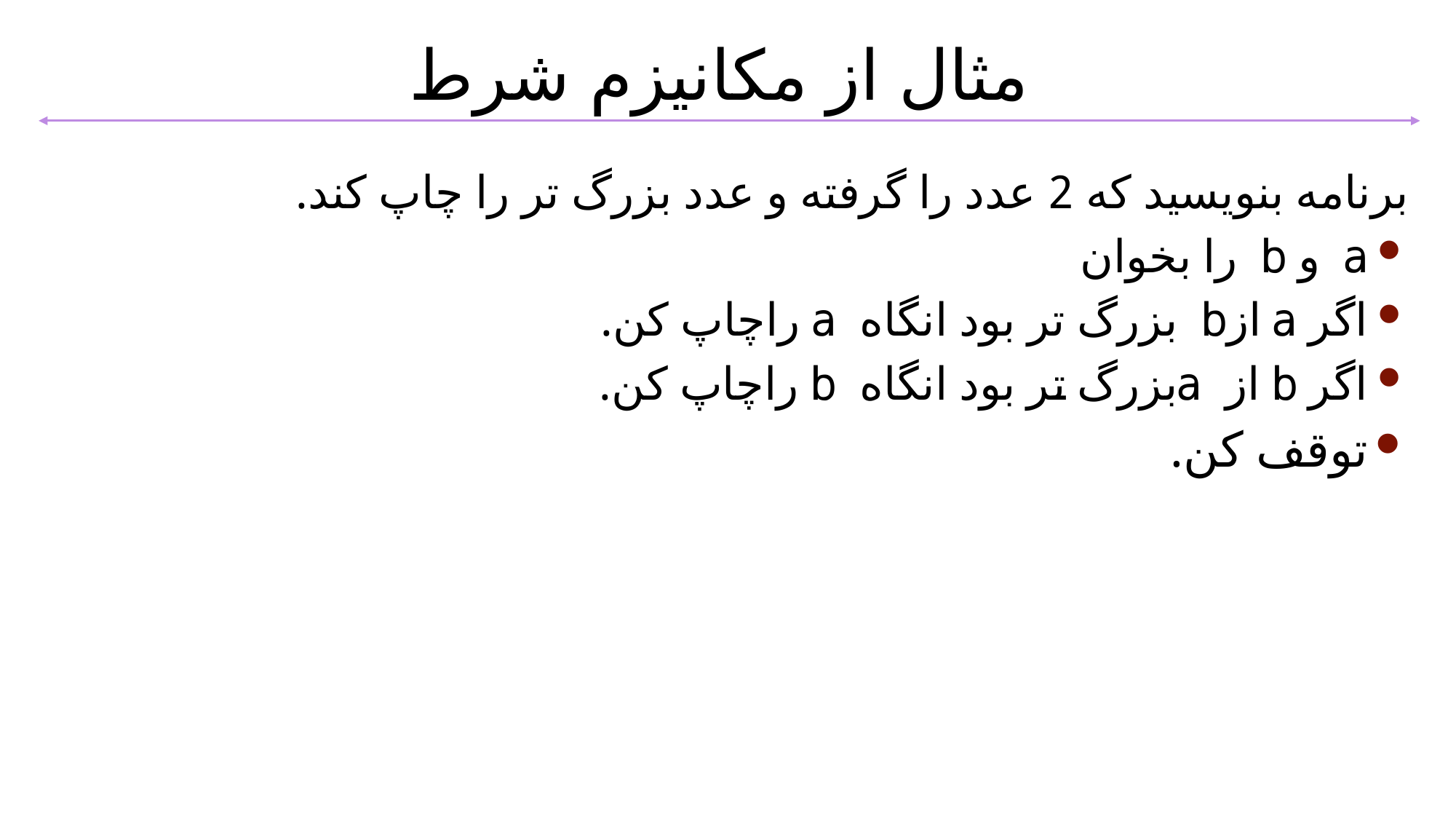

مثال از مکانیزم شرط
برنامه بنویسید که 2 عدد را گرفته و عدد بزرگ تر را چاپ کند.
a  و b  را بخوان
اگر a ازb  بزرگ تر بود انگاه  a راچاپ کن.
اگر b از  aبزرگ تر بود انگاه  b راچاپ کن.
توقف کن.